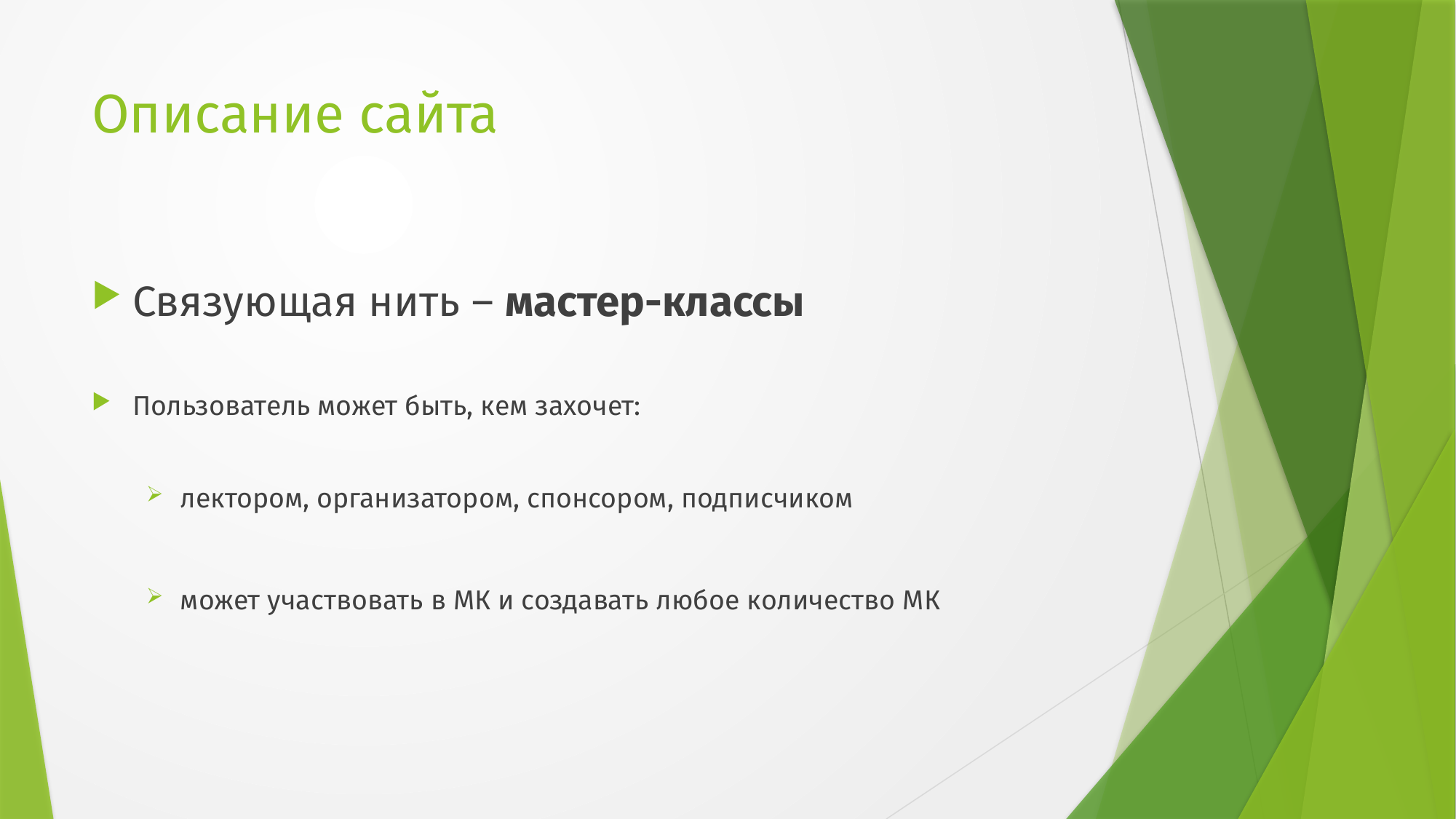

# Описание сайта

Связующая нить – мастер-классы

Пользователь может быть, кем захочет:

лектором, организатором, спонсором, подписчиком

может участвовать в МК и создавать любое количество МК